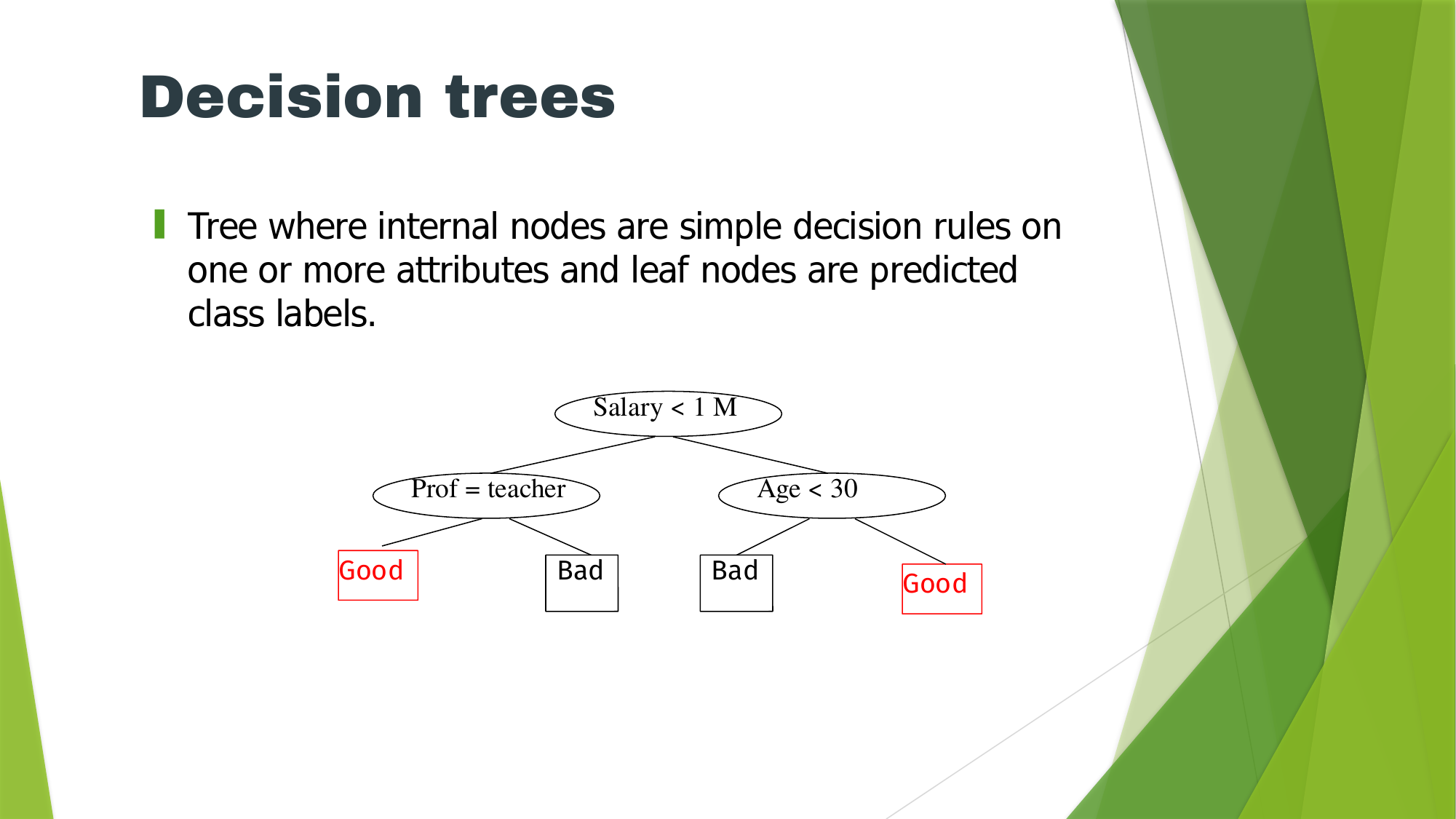

# Decision trees
Tree where internal nodes are simple decision rules on one or more attributes and leaf nodes are predicted class labels.
Salary < 1 M

Prof = teacher
Age < 30

Good

Bad

Bad

Good